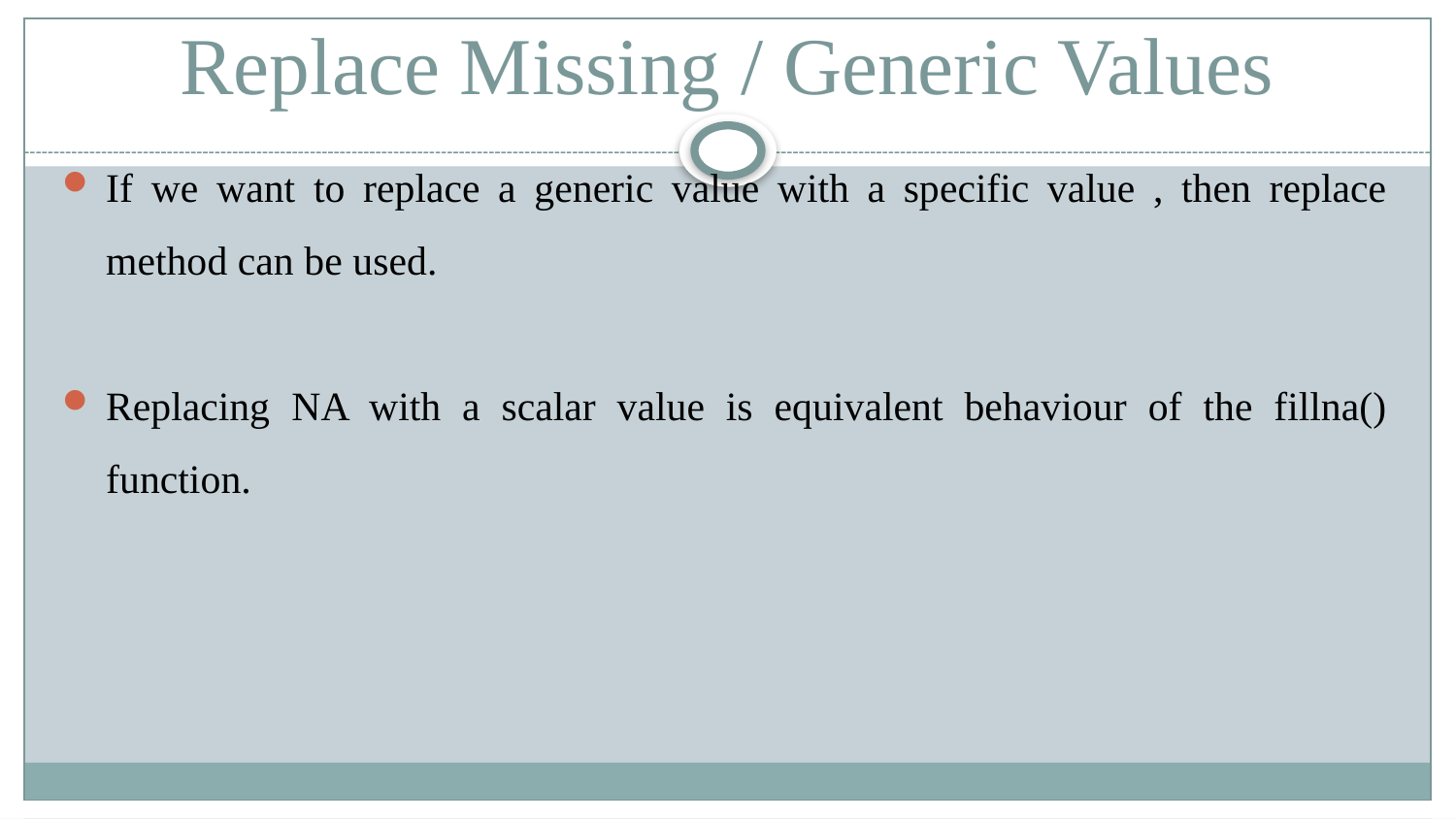

# Replace Missing / Generic Values
If we want to replace a generic value with a specific value , then replace method can be used.

Replacing NA with a scalar value is equivalent behaviour of the fillna() function.